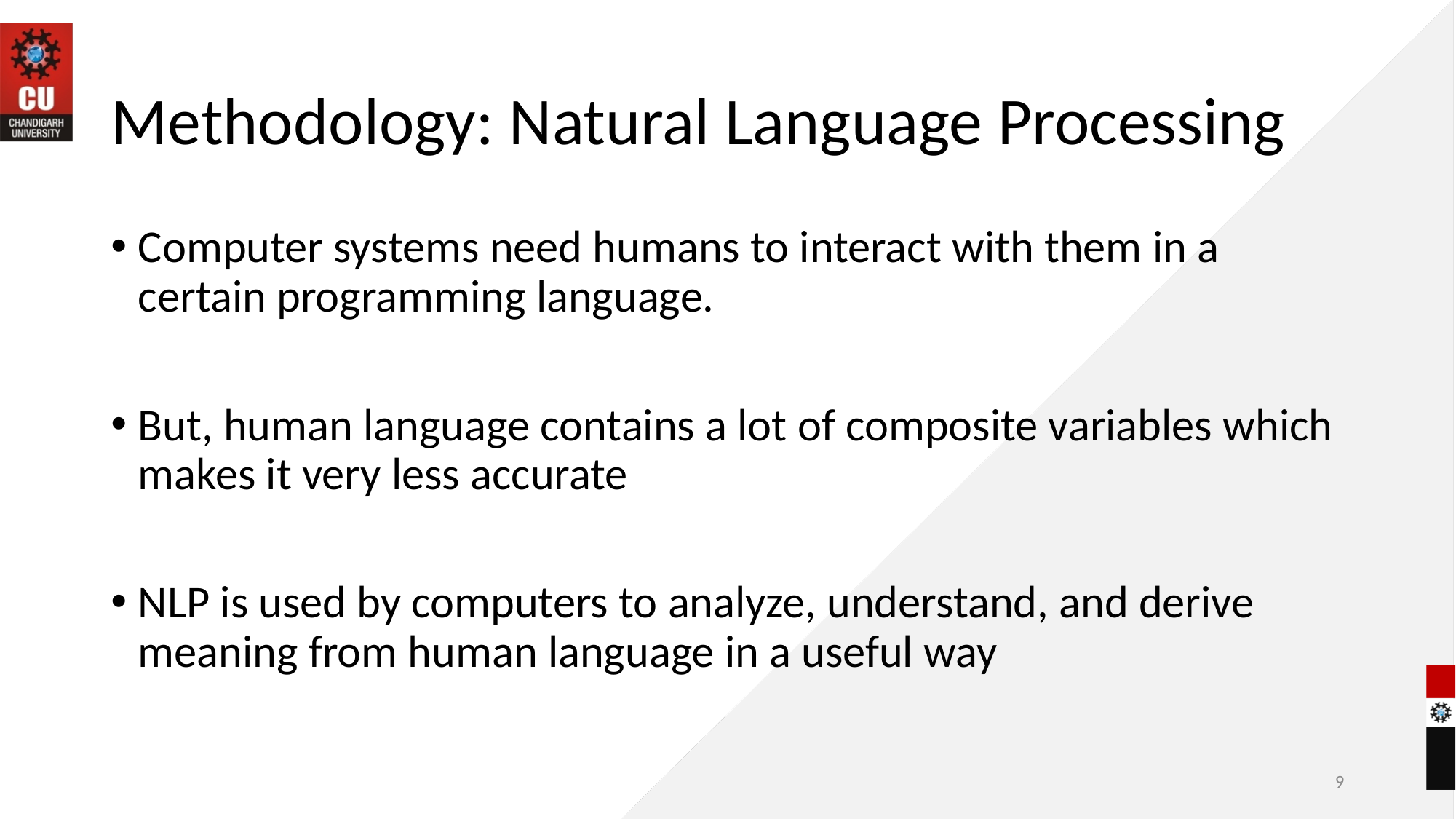

# Methodology: Natural Language Processing
Computer systems need humans to interact with them in a certain programming language.

But, human language contains a lot of composite variables which makes it very less accurate

NLP is used by computers to analyze, understand, and derive meaning from human language in a useful way

9